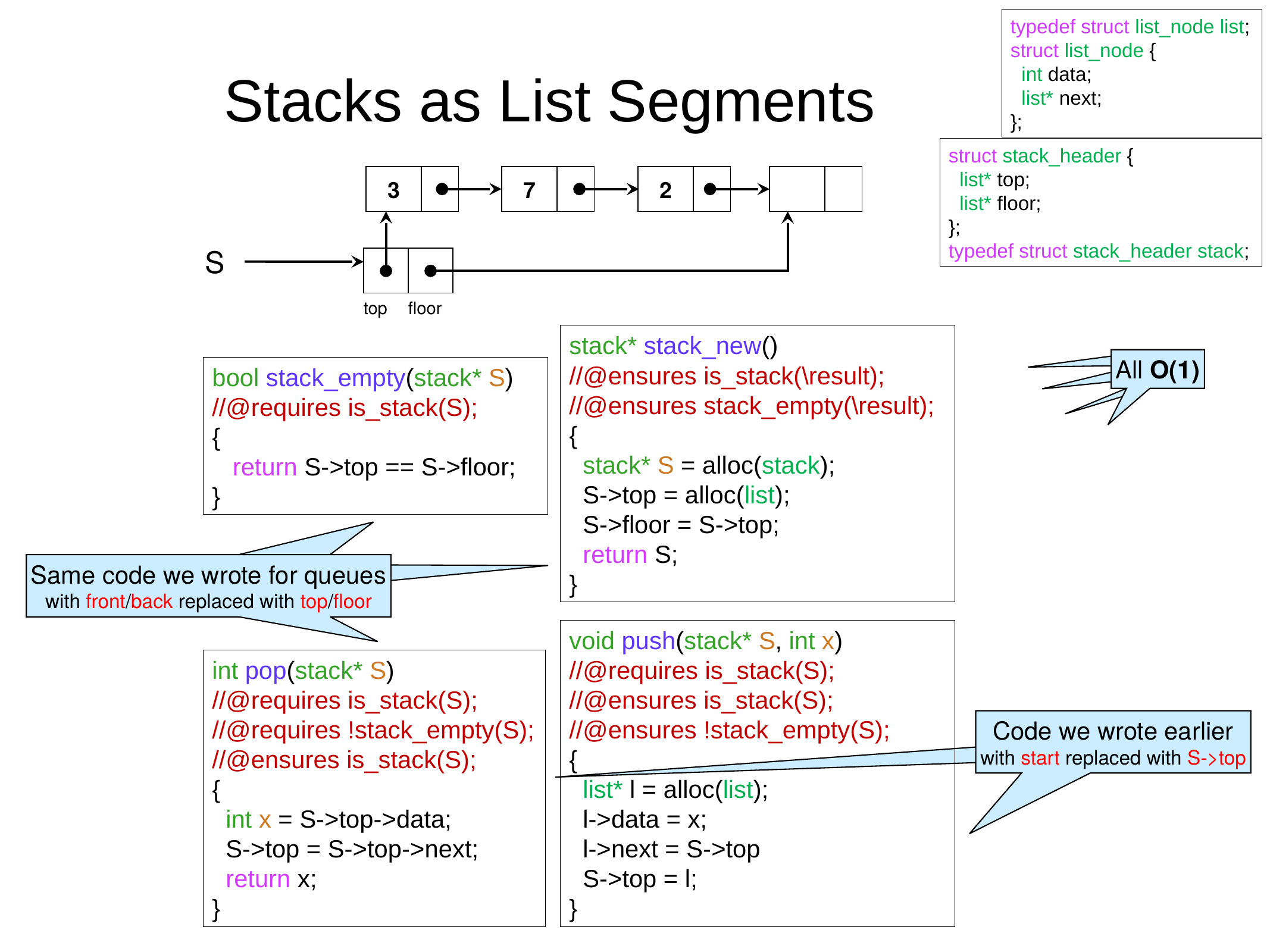

typedef struct list_node list;
struct list_node {
  int data;
  list* next;
};
# Stacks as List Segments
struct stack_header {
  list* top;
  list* floor;
};
typedef struct stack_header stack;
| 3 |  |
| --- | --- |
| 7 |  |
| --- | --- |
| 2 |  |
| --- | --- |
|  |  |
| --- | --- |

S
|  |  |
| --- | --- |
| top | floor |

stack* stack_new()
//@ensures is_stack(\result);
//@ensures stack_empty(\result);
{
  stack* S = alloc(stack);
  S->top = alloc(list);
  S->floor = S->top;
  return S;
}
All O(1)
All O(1)
All O(1)
All O(1)
bool stack_empty(stack* S)
//@requires is_stack(S);
{
   return S->top == S->floor;
}
Same code we wrote for queues
with front/back replaced with top/floor
Same code we wrote for queues
with front/back replaced with top/floor
Same code we wrote for queues
with front/back replaced with top/floor
void push(stack* S, int x)
//@requires is_stack(S);
//@ensures is_stack(S);
//@ensures !stack_empty(S);
{
  list* l = alloc(list);
  l->data = x;
  l->next = S->top
  S->top = l;
}
int pop(stack* S)
//@requires is_stack(S);
//@requires !stack_empty(S);
//@ensures is_stack(S);
{
  int x = S->top->data;
  S->top = S->top->next;
  return x;
}
Code we wrote earlier
with start replaced with S->top
Code we wrote earlier
with start replaced with S->top